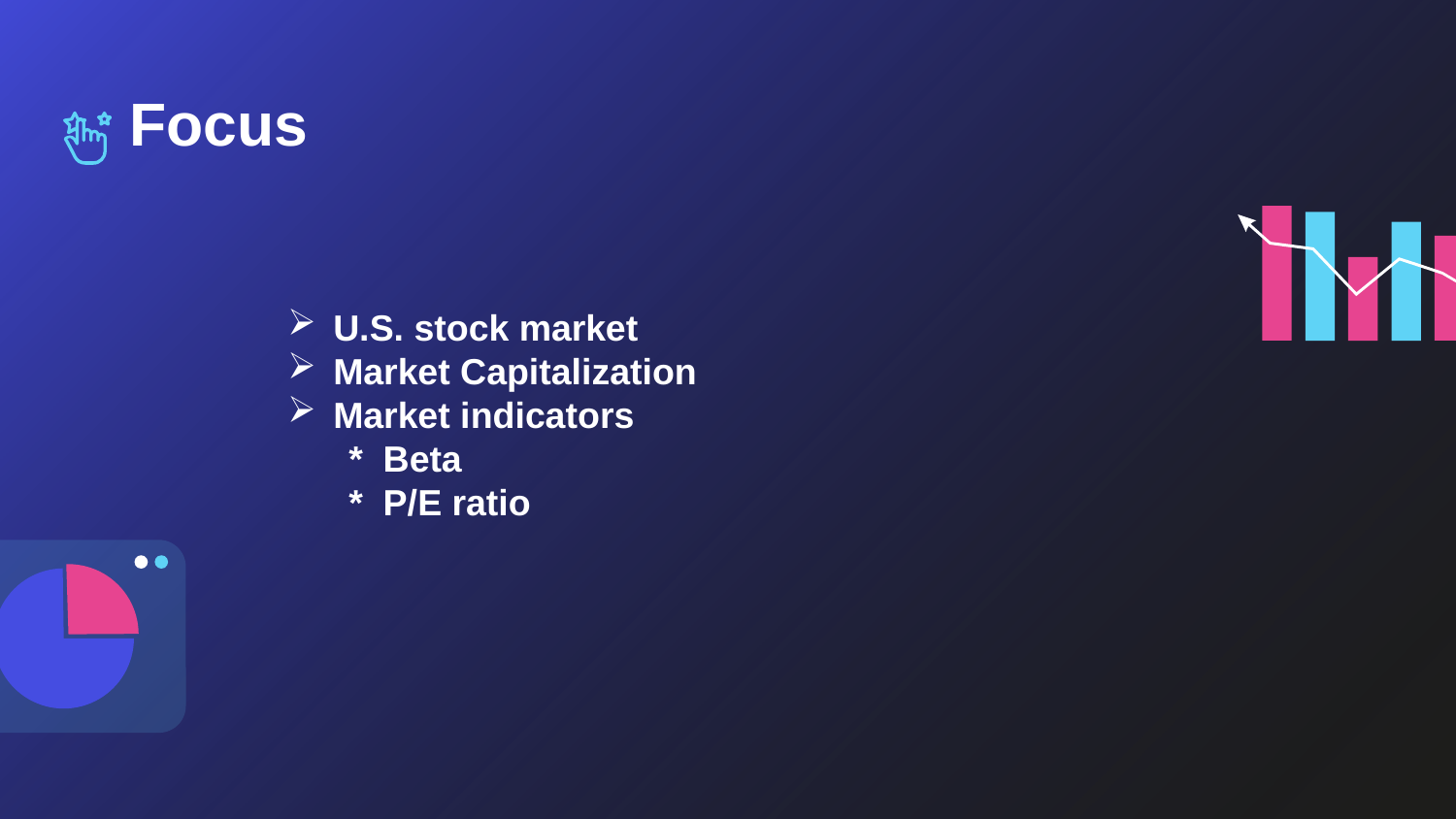

# Focus

U.S. stock market
Market Capitalization
Market indicators
      *  Beta
      *  P/E ratio